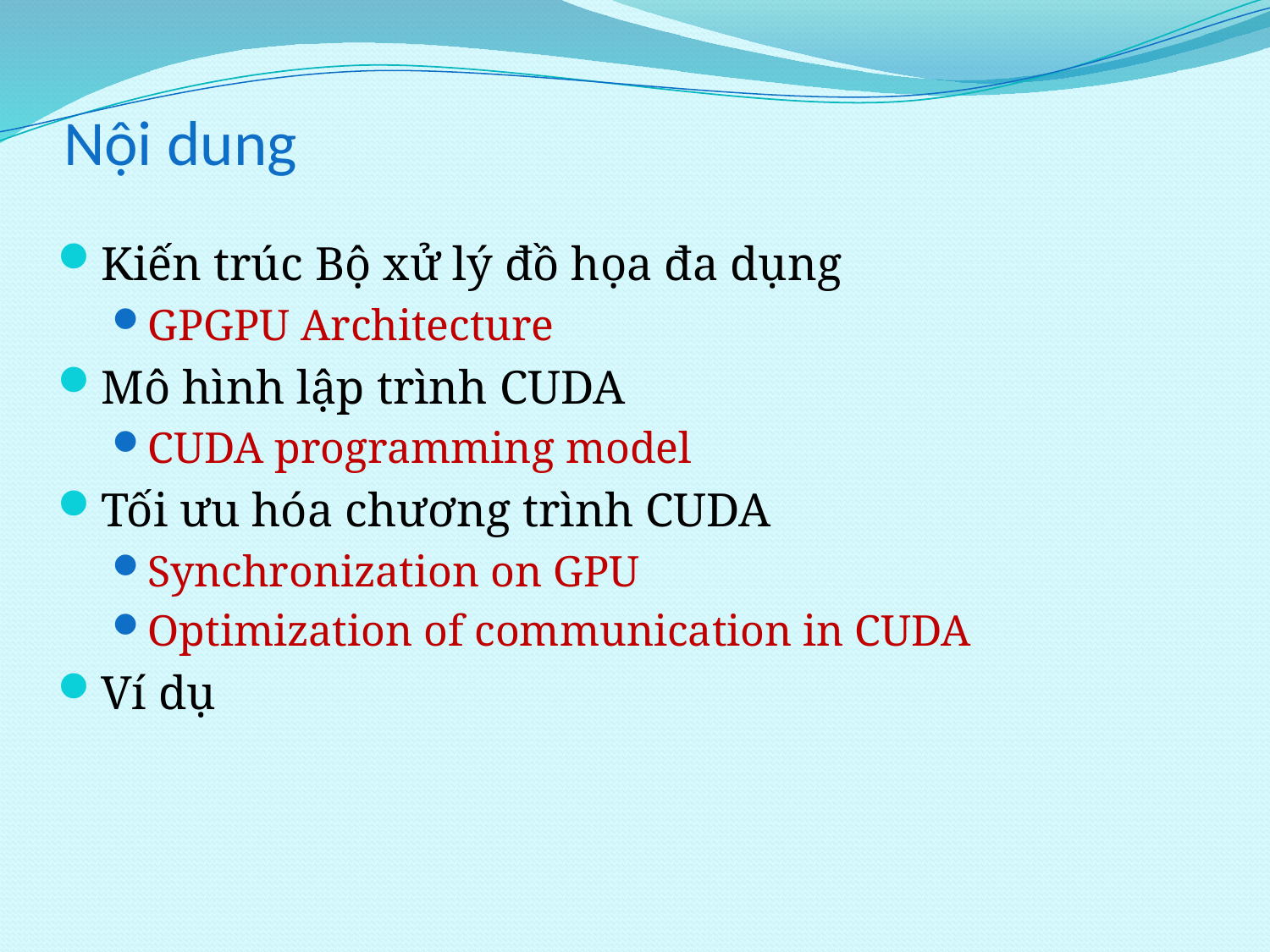

# Nội dung
Kiến trúc Bộ xử lý đồ họa đa dụng
GPGPU Architecture
Mô hình lập trình CUDA
CUDA programming model
Tối ưu hóa chương trình CUDA
Synchronization on GPU
Optimization of communication in CUDA
Ví dụ